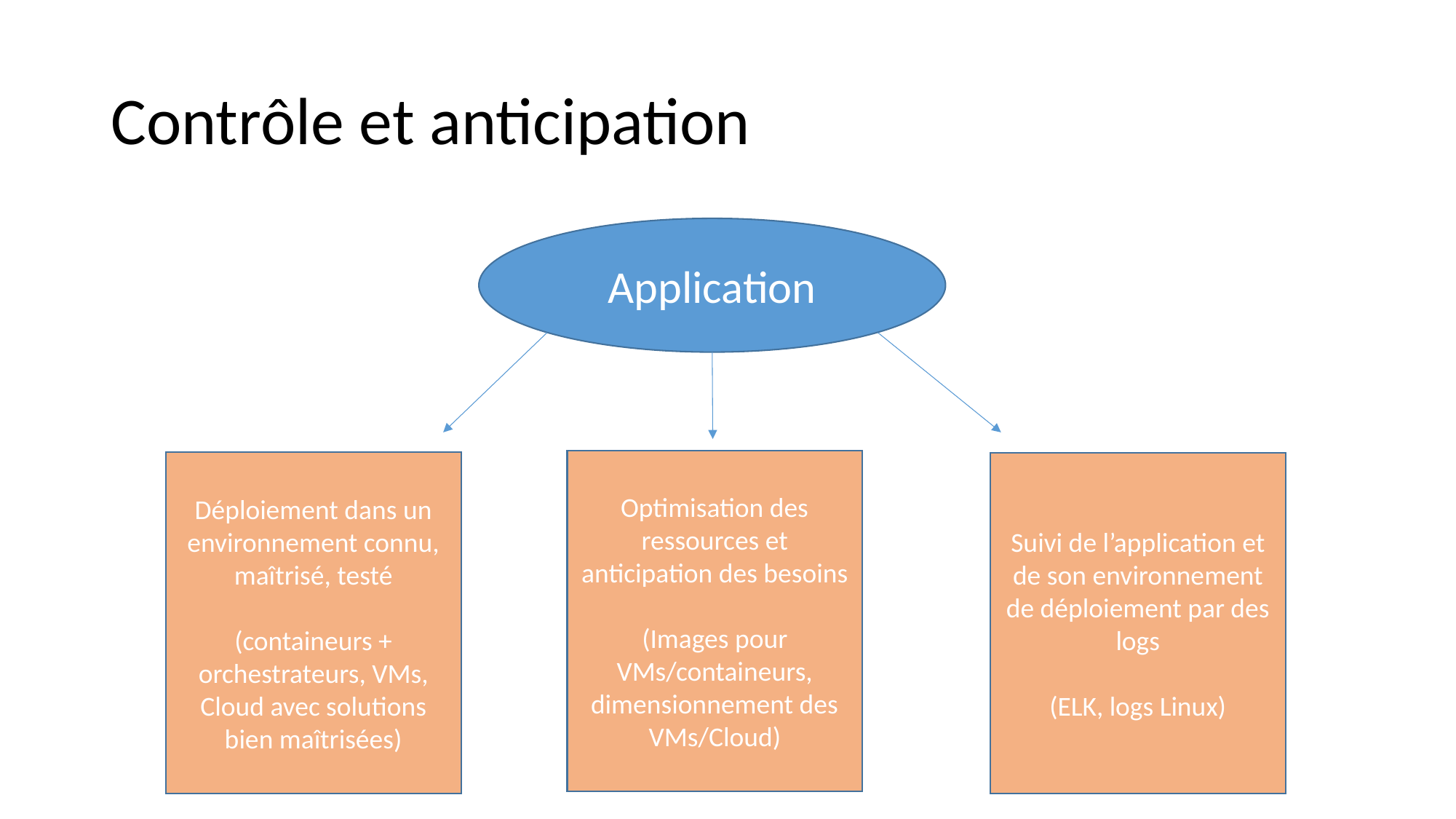

# Contrôle et anticipation
Application
Optimisation des ressources et anticipation des besoins

(Images pour VMs/containeurs, dimensionnement des VMs/Cloud)
Déploiement dans un environnement connu, maîtrisé, testé

(containeurs + orchestrateurs, VMs, Cloud avec solutions bien maîtrisées)
Suivi de l’application et de son environnement de déploiement par des logs

(ELK, logs Linux)